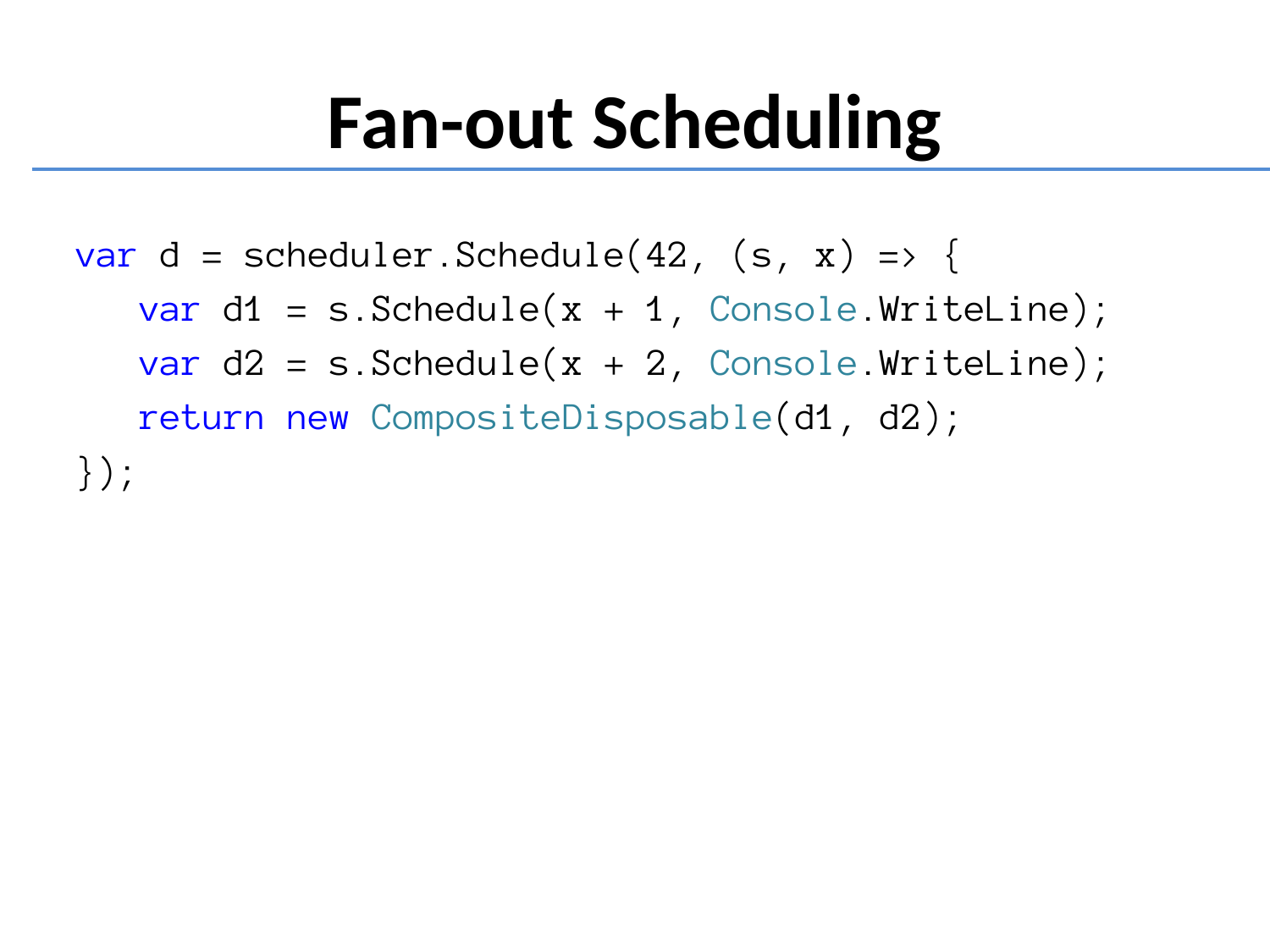

Fan-out Scheduling
var d = scheduler.Schedule(42, (s, x) => {
   var d1 = s.Schedule(x + 1, Console.WriteLine);
   var d2 = s.Schedule(x + 2, Console.WriteLine);
   return new CompositeDisposable(d1, d2);
});